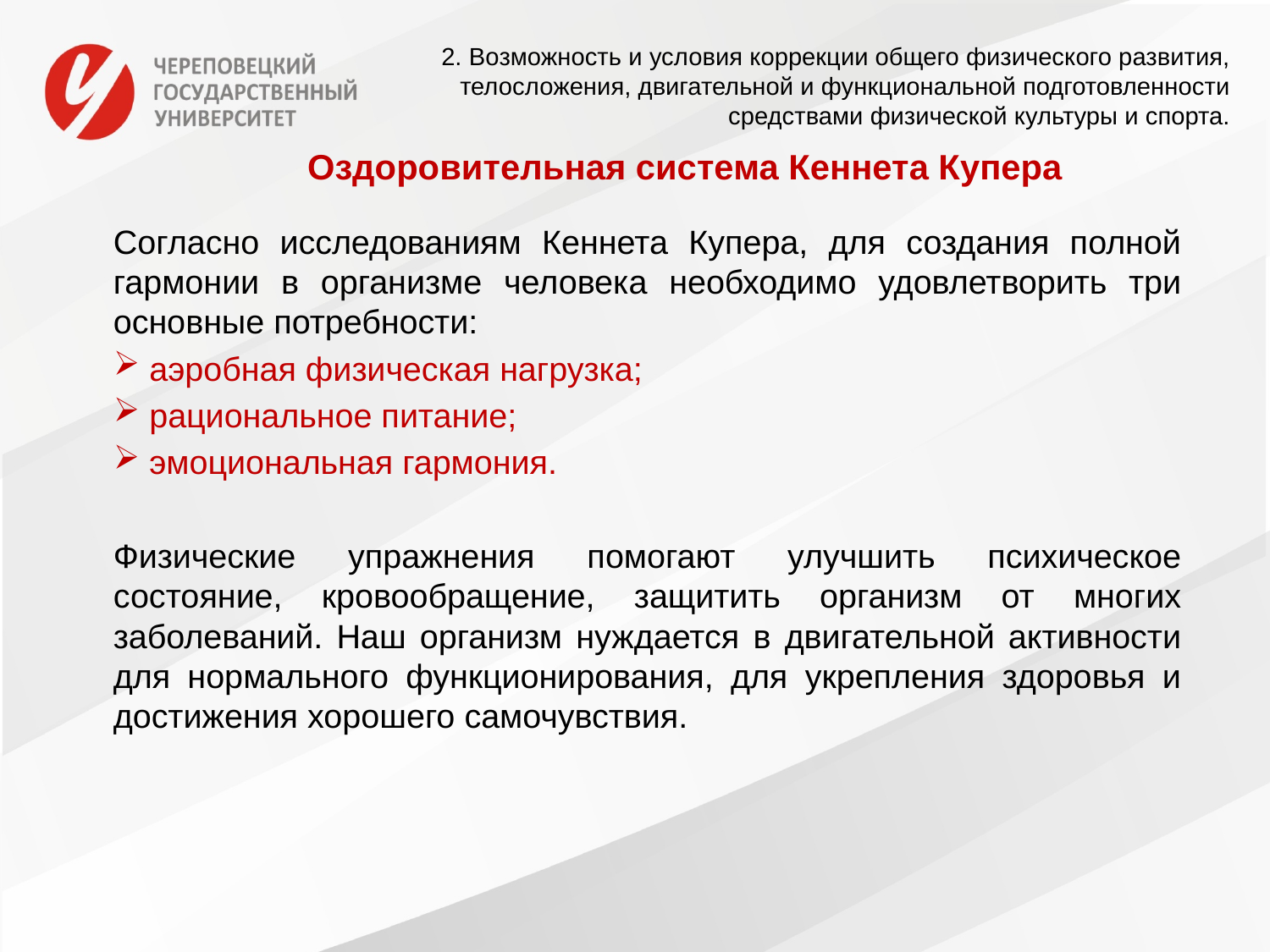

2. Возможность и условия коррекции общего физического развития, телосложения, двигательной и функциональной подготовленности средствами физической культуры и спорта.
Оздоровительная система Кеннета Купера
Согласно исследованиям Кеннета Купера, для создания полной гармонии в организме человека необходимо удовлетворить три основные потребности:
аэробная физическая нагрузка;
рациональное питание;
эмоциональная гармония.

Физические упражнения помогают улучшить психическое состояние, кровообращение, защитить организм от многих заболеваний. Наш организм нуждается в двигательной активности для нормального функционирования, для укрепления здоровья и достижения хорошего самочувствия.